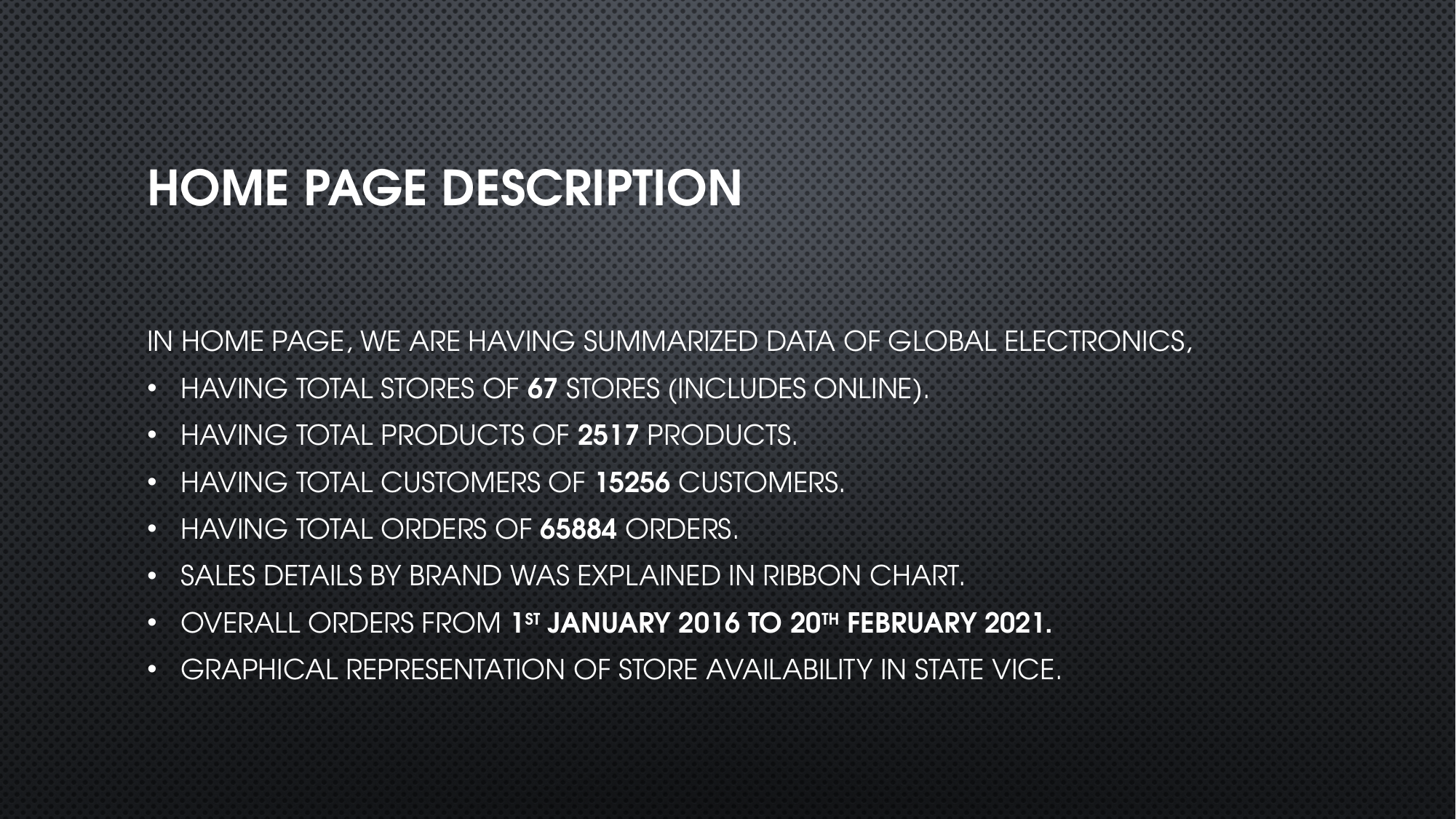

# Home page description
In home page, we are having summarized data of Global Electronics,
Having Total Stores of 67 Stores (includes online).
Having Total Products of 2517 Products.
Having Total Customers of 15256 Customers.
Having Total Orders of 65884 Orders.
Sales details by brand was explained in Ribbon Chart.
Overall Orders from 1st January 2016 to 20th February 2021.
Graphical Representation of Store availability in State vice.